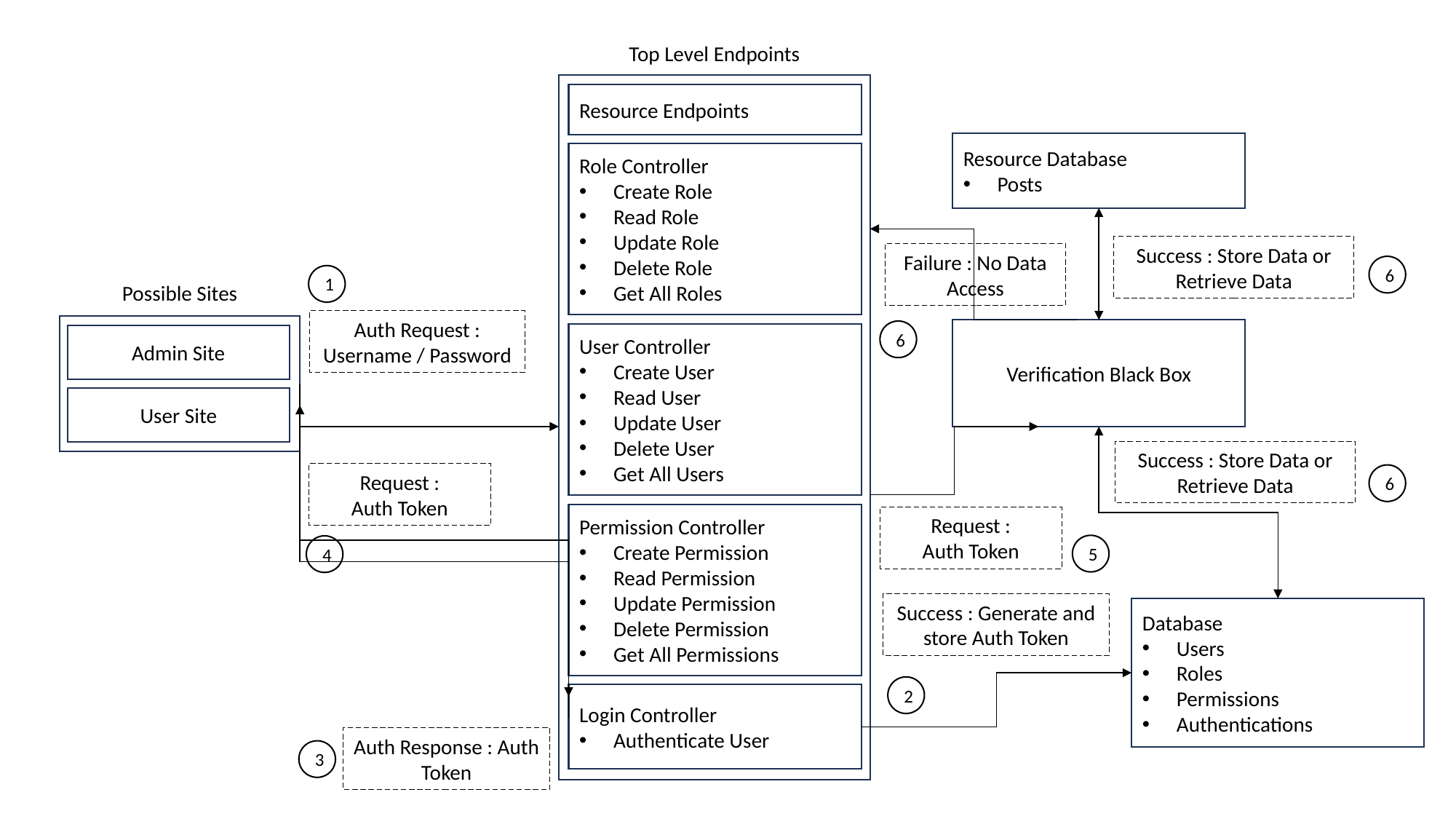

Top Level Endpoints

Resource Endpoints
Resource Database
Posts
Role Controller
Create Role
Read Role
Update Role
Delete Role
Get All Roles
Success : Store Data or
Retrieve Data
Failure : No Data Access
6
1
Possible Sites
Auth Request :
Username / Password

Verification Black Box
6
User Controller
Create User
Read User
Update User
Delete User
Get All Users
Admin Site
User Site
Success : Store Data or
Retrieve Data
Request :
Auth Token
6
Permission Controller
Create Permission
Read Permission
Update Permission
Delete Permission
Get All Permissions
Request :
Auth Token
5
4
Success : Generate and store Auth Token
Database
Users
Roles
Permissions
Authentications
2
Login Controller
Authenticate User
Auth Response : Auth Token
3